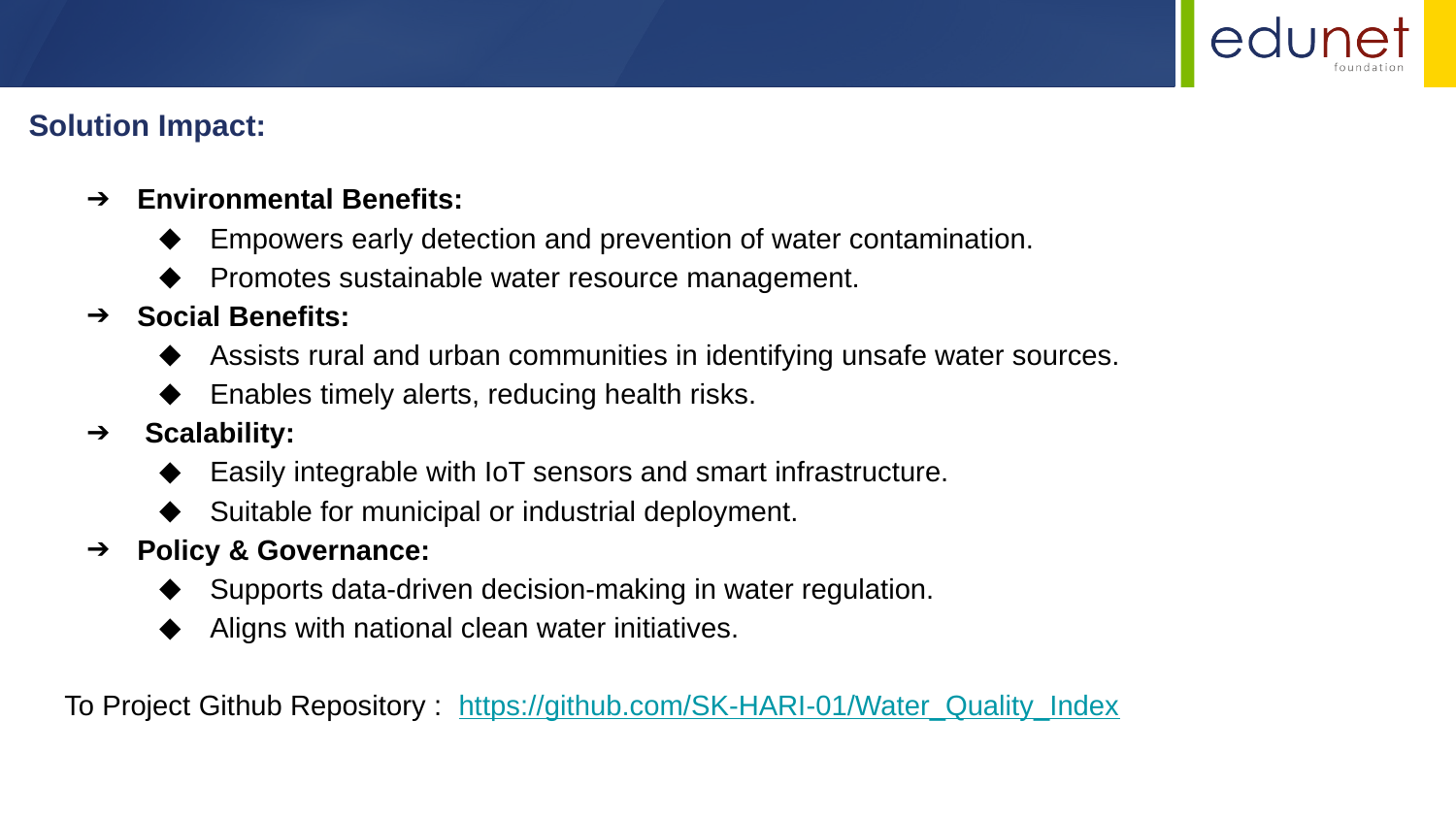

Solution Impact:
Environmental Benefits:
Empowers early detection and prevention of water contamination.
Promotes sustainable water resource management.
Social Benefits:
Assists rural and urban communities in identifying unsafe water sources.
Enables timely alerts, reducing health risks.
 Scalability:
Easily integrable with IoT sensors and smart infrastructure.
Suitable for municipal or industrial deployment.
Policy & Governance:
Supports data-driven decision-making in water regulation.
Aligns with national clean water initiatives.

To Project Github Repository :  https://github.com/SK-HARI-01/Water_Quality_Index